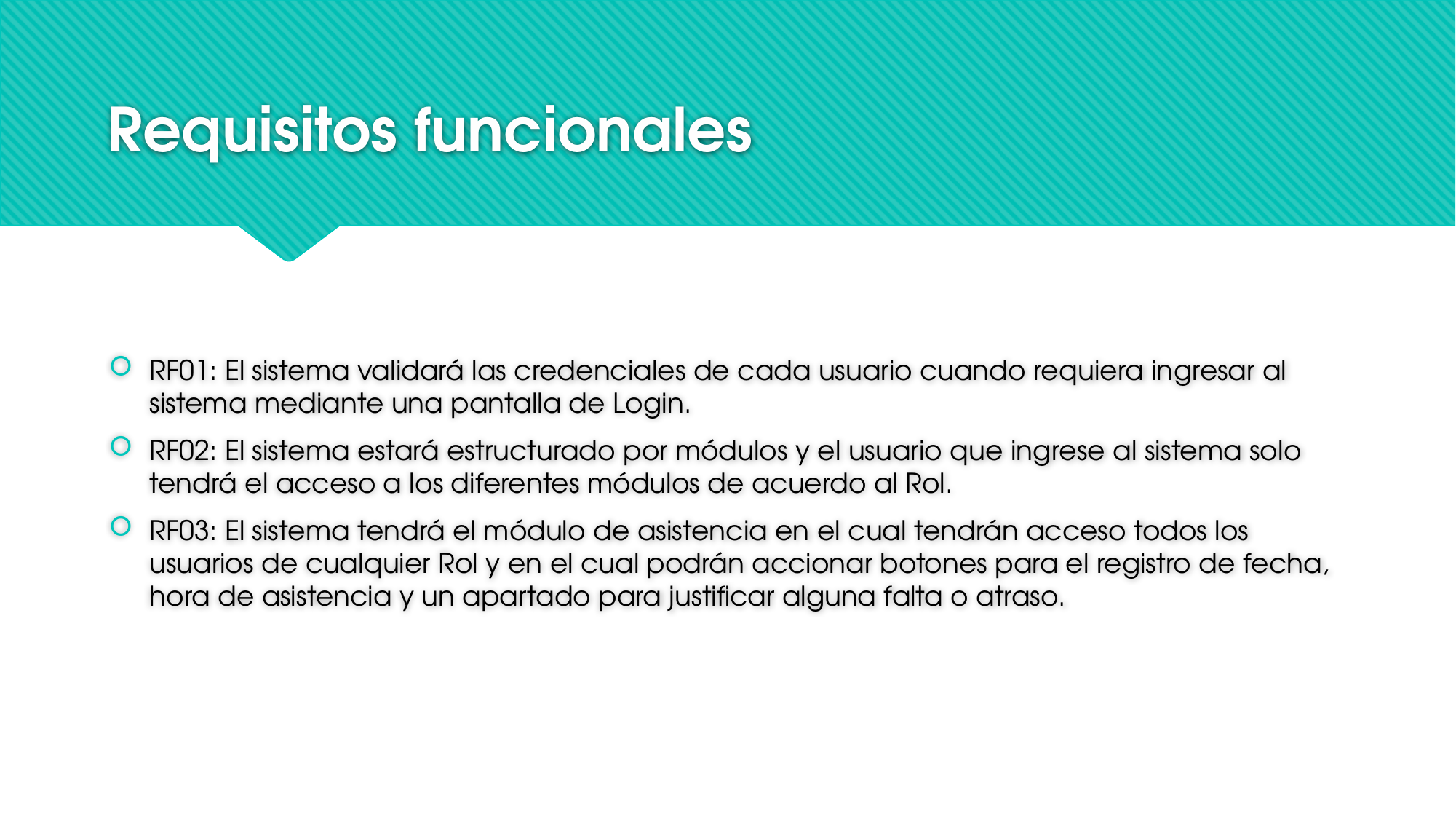

# Requisitos funcionales
RF01: El sistema validará las credenciales de cada usuario cuando requiera ingresar al sistema mediante una pantalla de Login.
RF02: El sistema estará estructurado por módulos y el usuario que ingrese al sistema solo tendrá el acceso a los diferentes módulos de acuerdo al Rol.
RF03: El sistema tendrá el módulo de asistencia en el cual tendrán acceso todos los usuarios de cualquier Rol y en el cual podrán accionar botones para el registro de fecha, hora de asistencia y un apartado para justificar alguna falta o atraso.